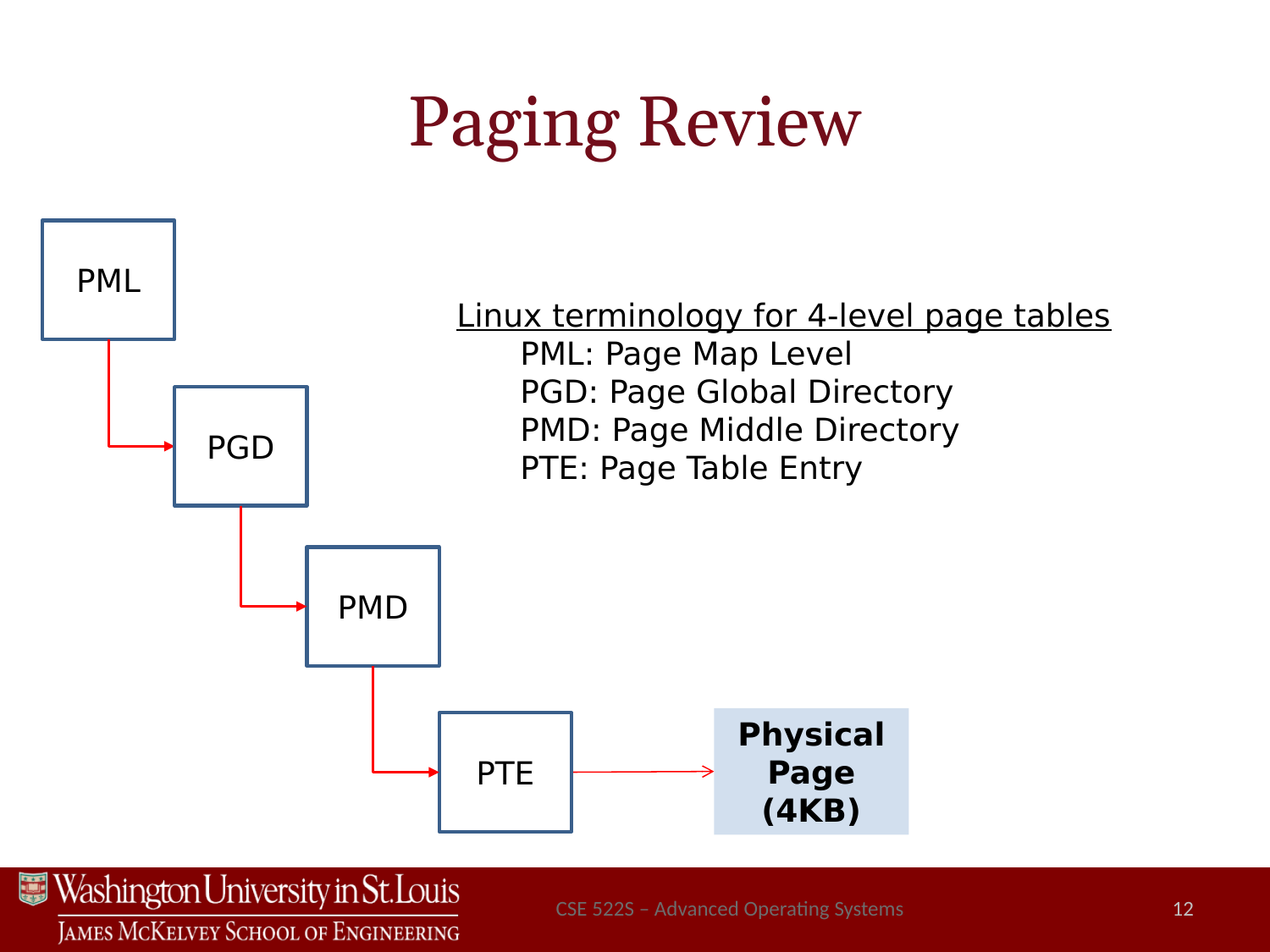

# Paging Review
PML
Linux terminology for 4-level page tables
PML: Page Map Level
PGD: Page Global Directory
PMD: Page Middle Directory
PTE: Page Table Entry
PGD
PMD
 Physical
Page
(4KB)
PTE
CSE 522S – Advanced Operating Systems
12